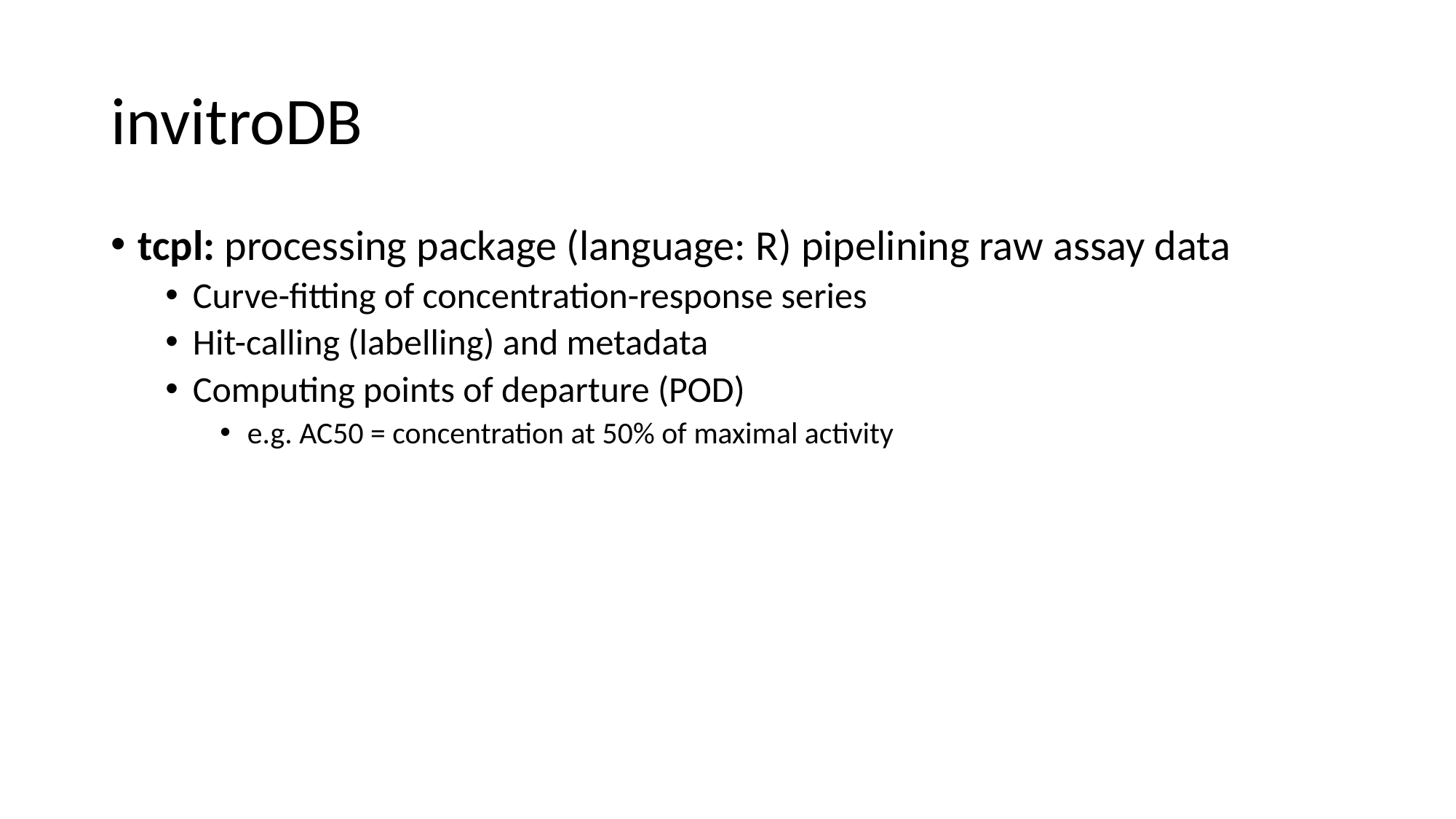

# invitroDB
tcpl: processing package (language: R) pipelining raw assay data
Curve-fitting of concentration-response series
Hit-calling (labelling) and metadata
Computing points of departure (POD)
e.g. AC50 = concentration at 50% of maximal activity